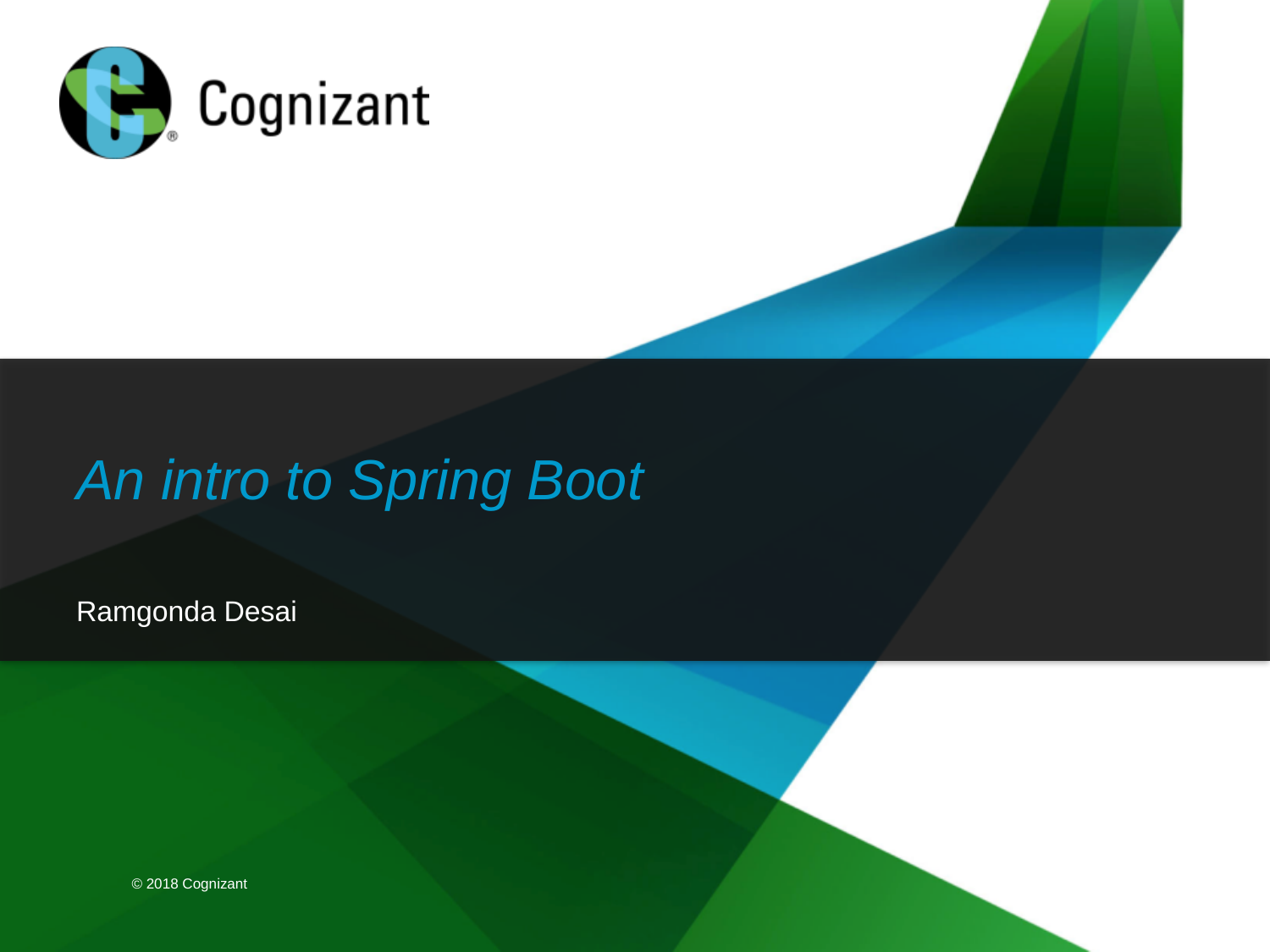

An intro to Spring Boot
Ramgonda Desai